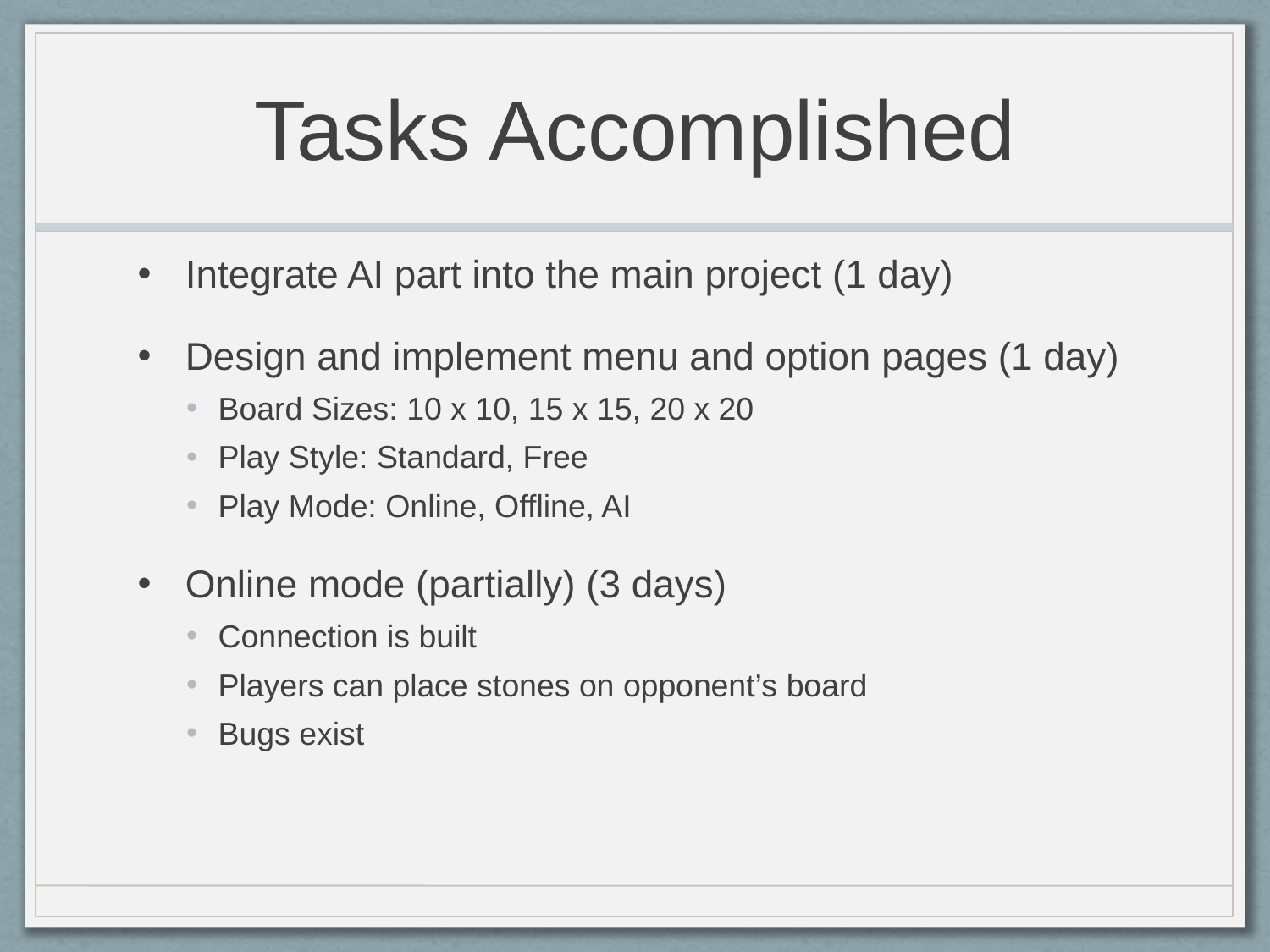

# Tasks Accomplished
Integrate AI part into the main project (1 day)
Design and implement menu and option pages (1 day)
Board Sizes: 10 x 10, 15 x 15, 20 x 20
Play Style: Standard, Free
Play Mode: Online, Offline, AI
Online mode (partially) (3 days)
Connection is built
Players can place stones on opponent’s board
Bugs exist